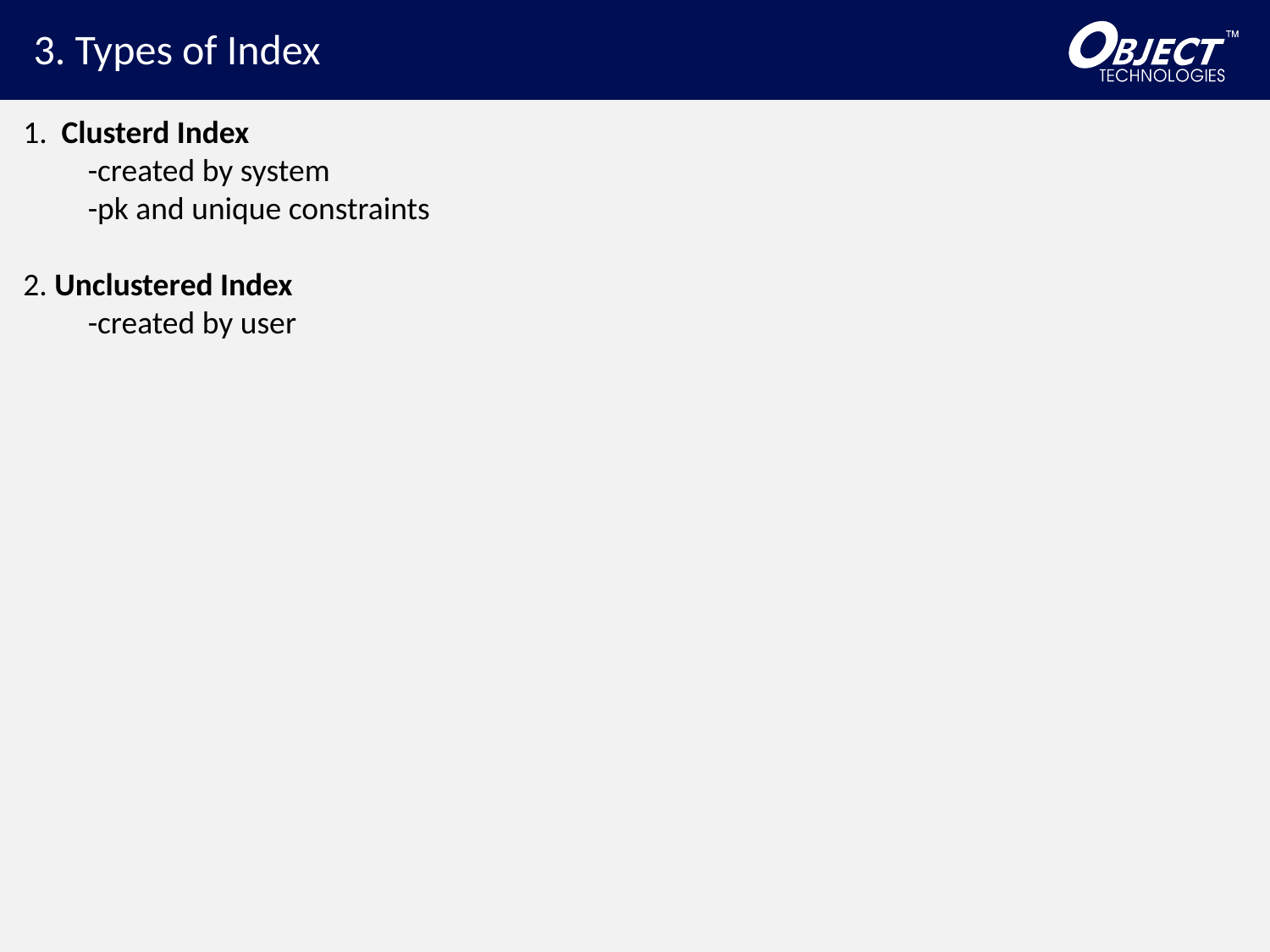

3. Types of Index
1.  Clusterd Index
         -created by system
         -pk and unique constraints

2. Unclustered Index
         -created by user